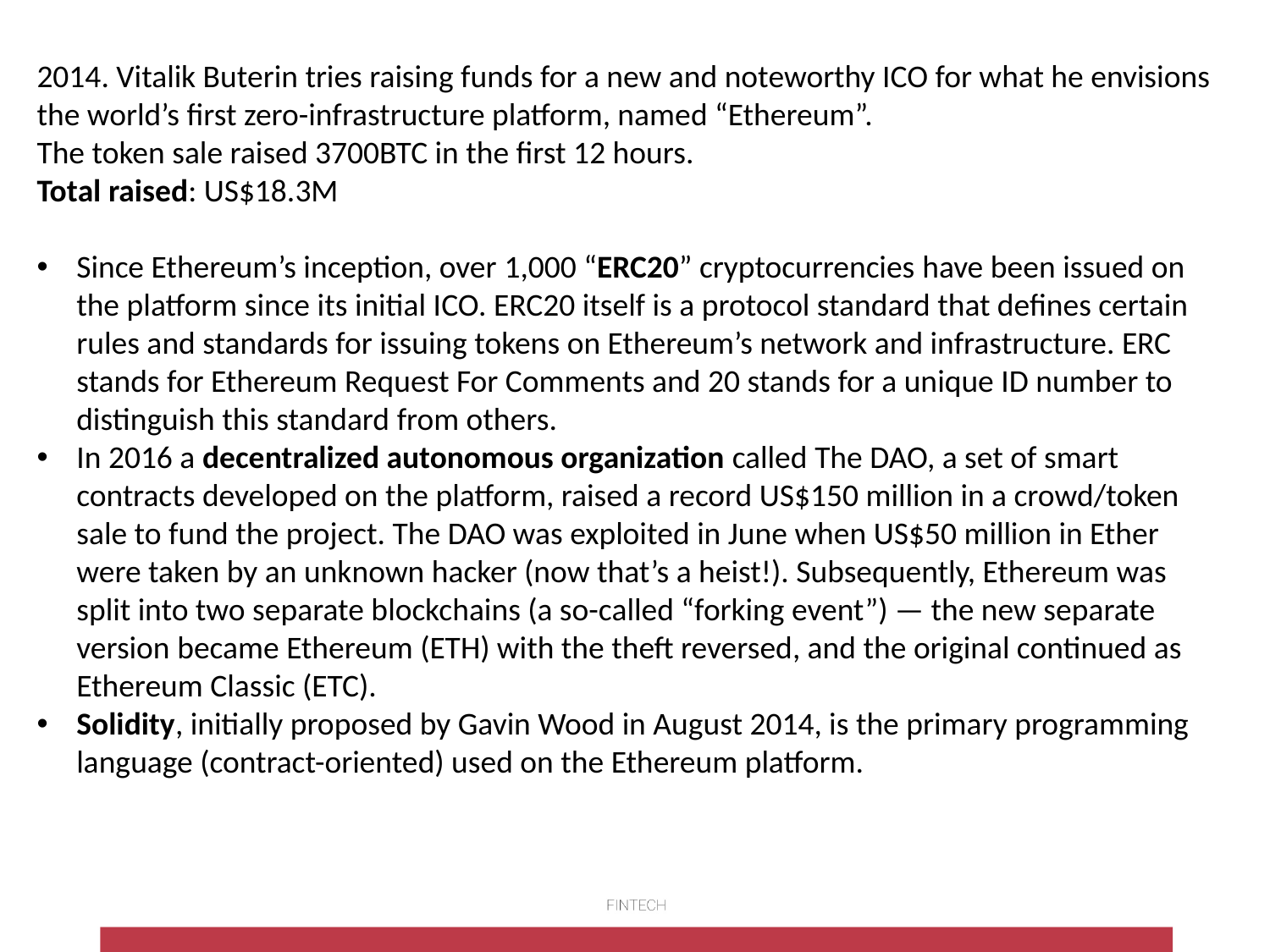

2014. Vitalik Buterin tries raising funds for a new and noteworthy ICO for what he envisions the world’s first zero-infrastructure platform, named “Ethereum”.
The token sale raised 3700BTC in the first 12 hours.
Total raised: US$18.3M

Since Ethereum’s inception, over 1,000 “ERC20” cryptocurrencies have been issued on the platform since its initial ICO. ERC20 itself is a protocol standard that defines certain rules and standards for issuing tokens on Ethereum’s network and infrastructure. ERC stands for Ethereum Request For Comments and 20 stands for a unique ID number to distinguish this standard from others.
In 2016 a decentralized autonomous organization called The DAO, a set of smart contracts developed on the platform, raised a record US$150 million in a crowd/token sale to fund the project. The DAO was exploited in June when US$50 million in Ether were taken by an unknown hacker (now that’s a heist!). Subsequently, Ethereum was split into two separate blockchains (a so-called “forking event”) — the new separate version became Ethereum (ETH) with the theft reversed, and the original continued as Ethereum Classic (ETC).
Solidity, initially proposed by Gavin Wood in August 2014, is the primary programming language (contract-oriented) used on the Ethereum platform.